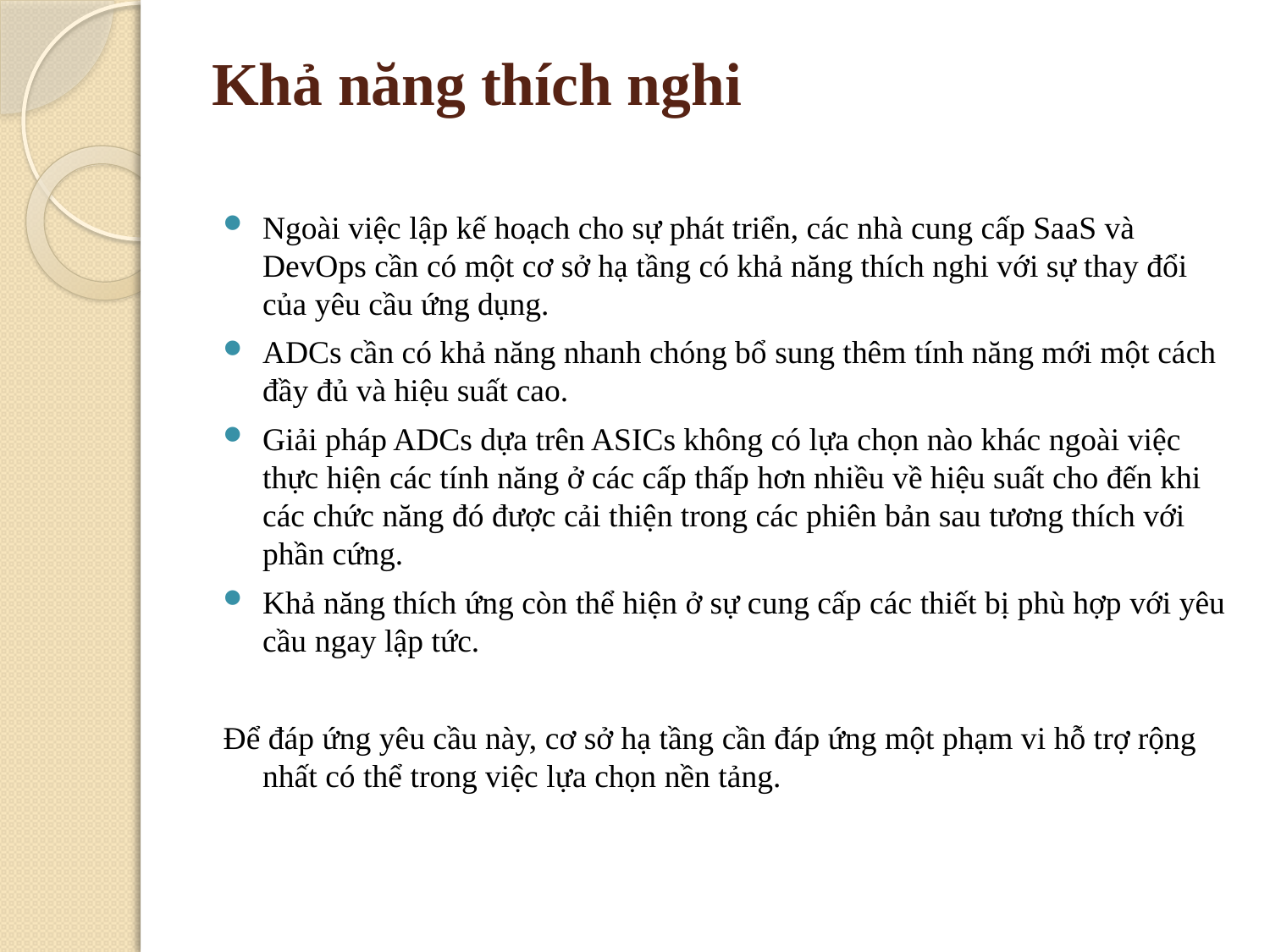

# Khả năng thích nghi
Ngoài việc lập kế hoạch cho sự phát triển, các nhà cung cấp SaaS và DevOps cần có một cơ sở hạ tầng có khả năng thích nghi với sự thay đổi của yêu cầu ứng dụng.
ADCs cần có khả năng nhanh chóng bổ sung thêm tính năng mới một cách đầy đủ và hiệu suất cao.
Giải pháp ADCs dựa trên ASICs không có lựa chọn nào khác ngoài việc thực hiện các tính năng ở các cấp thấp hơn nhiều về hiệu suất cho đến khi các chức năng đó được cải thiện trong các phiên bản sau tương thích với phần cứng.
Khả năng thích ứng còn thể hiện ở sự cung cấp các thiết bị phù hợp với yêu cầu ngay lập tức.

Để đáp ứng yêu cầu này, cơ sở hạ tầng cần đáp ứng một phạm vi hỗ trợ rộng nhất có thể trong việc lựa chọn nền tảng.